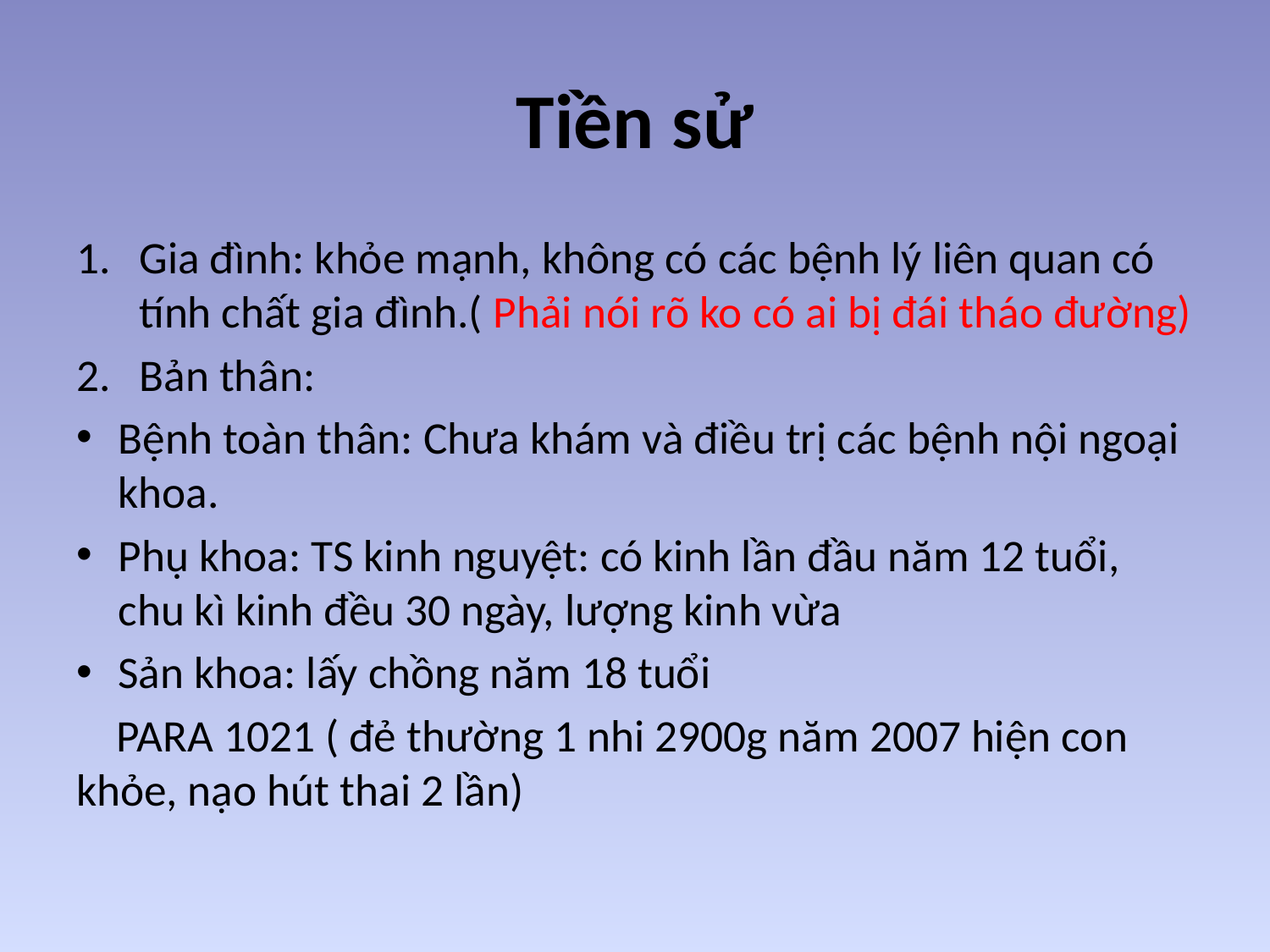

# Tiền sử
Gia đình: khỏe mạnh, không có các bệnh lý liên quan có tính chất gia đình.( Phải nói rõ ko có ai bị đái tháo đường)
Bản thân:
Bệnh toàn thân: Chưa khám và điều trị các bệnh nội ngoại khoa.
Phụ khoa: TS kinh nguyệt: có kinh lần đầu năm 12 tuổi, chu kì kinh đều 30 ngày, lượng kinh vừa
Sản khoa: lấy chồng năm 18 tuổi
    PARA 1021 ( đẻ thường 1 nhi 2900g năm 2007 hiện con khỏe, nạo hút thai 2 lần)